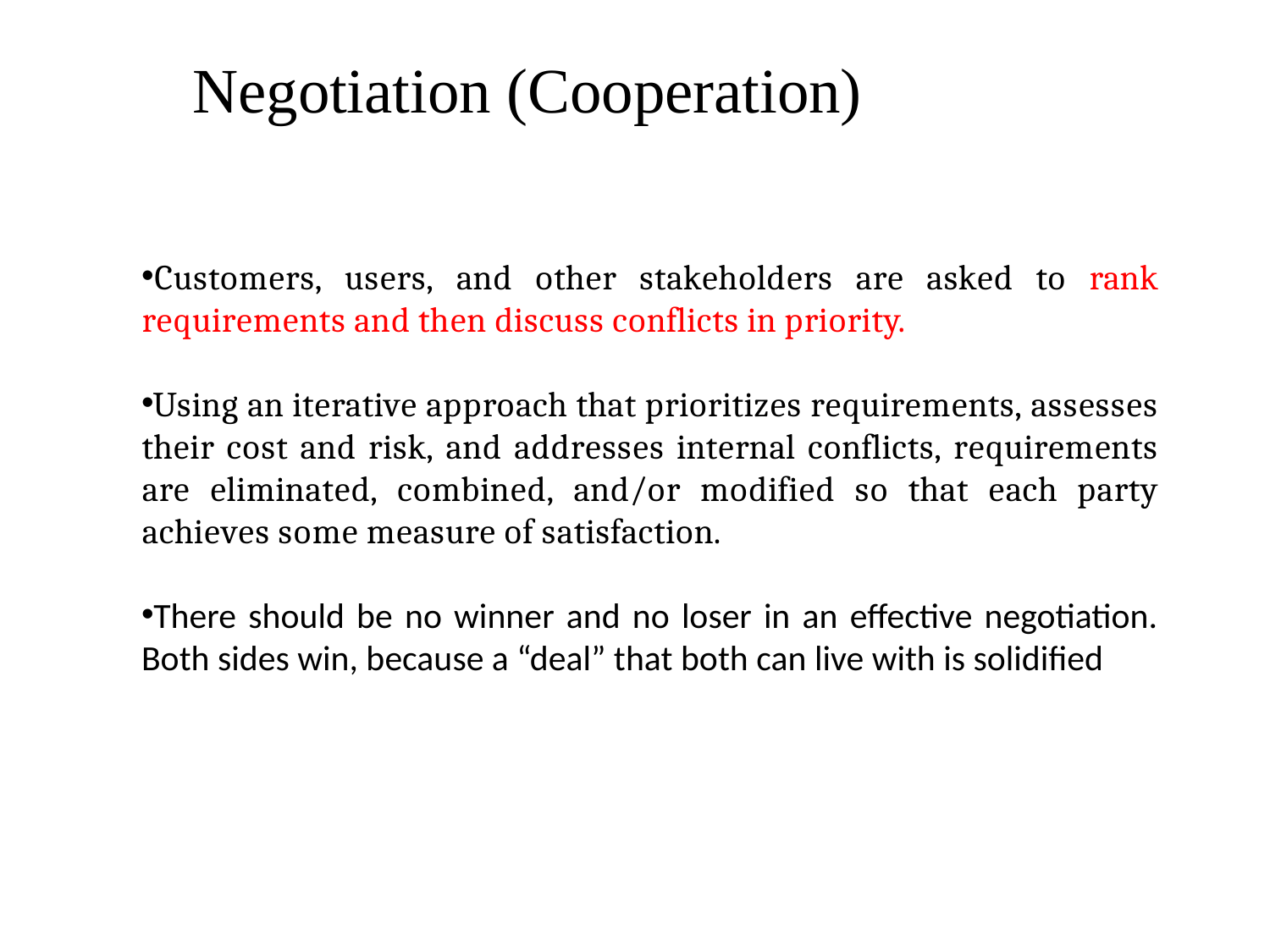

# Negotiation (Cooperation)
Customers, users, and other stakeholders are asked to rank requirements and then discuss conflicts in priority.

Using an iterative approach that prioritizes requirements, assesses their cost and risk, and addresses internal conflicts, requirements are eliminated, combined, and/or modified so that each party achieves some measure of satisfaction.

There should be no winner and no loser in an effective negotiation. Both sides win, because a “deal” that both can live with is solidified